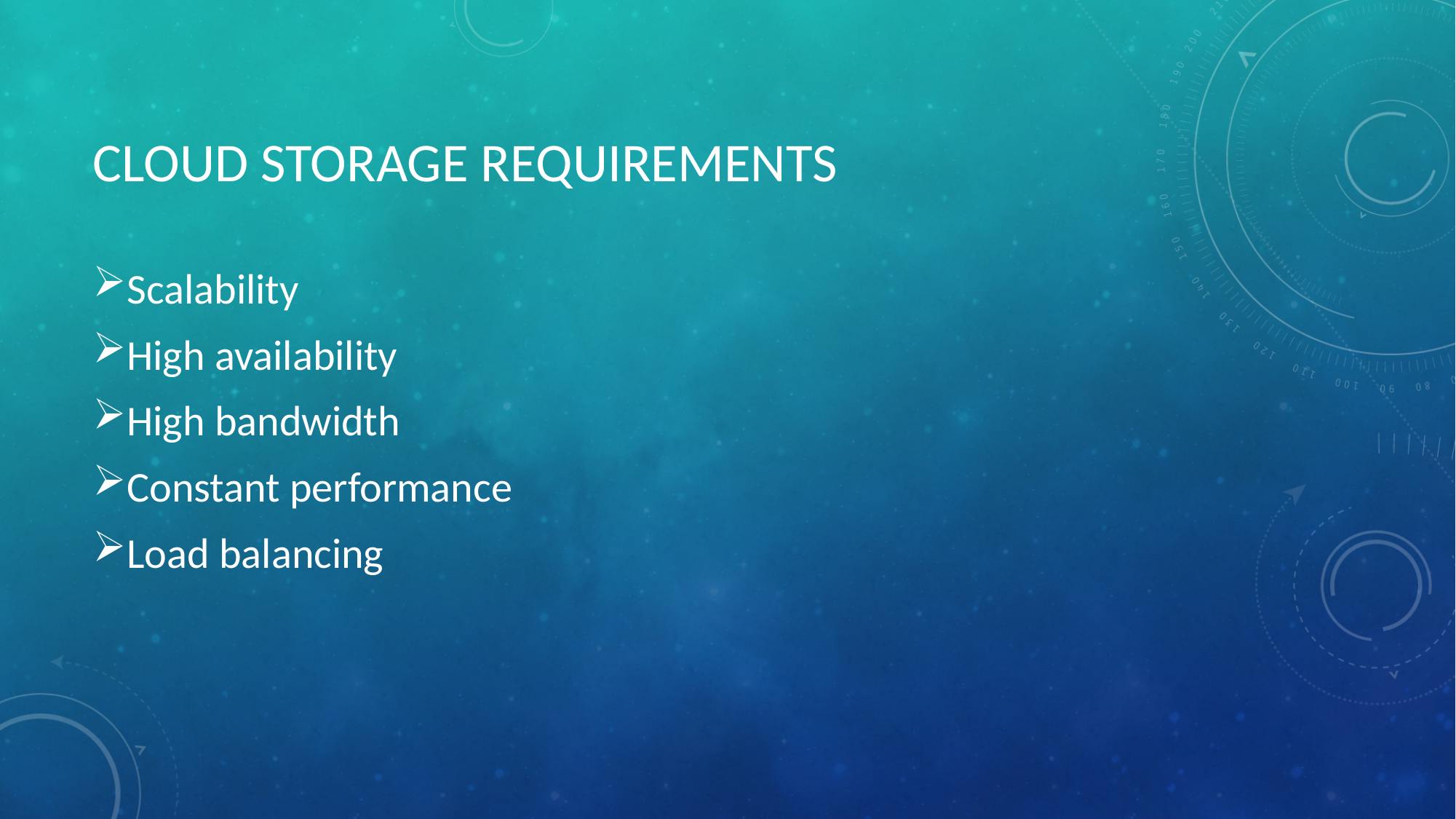

# Cloud Storage Requirements
Scalability
High availability
High bandwidth
Constant performance
Load balancing